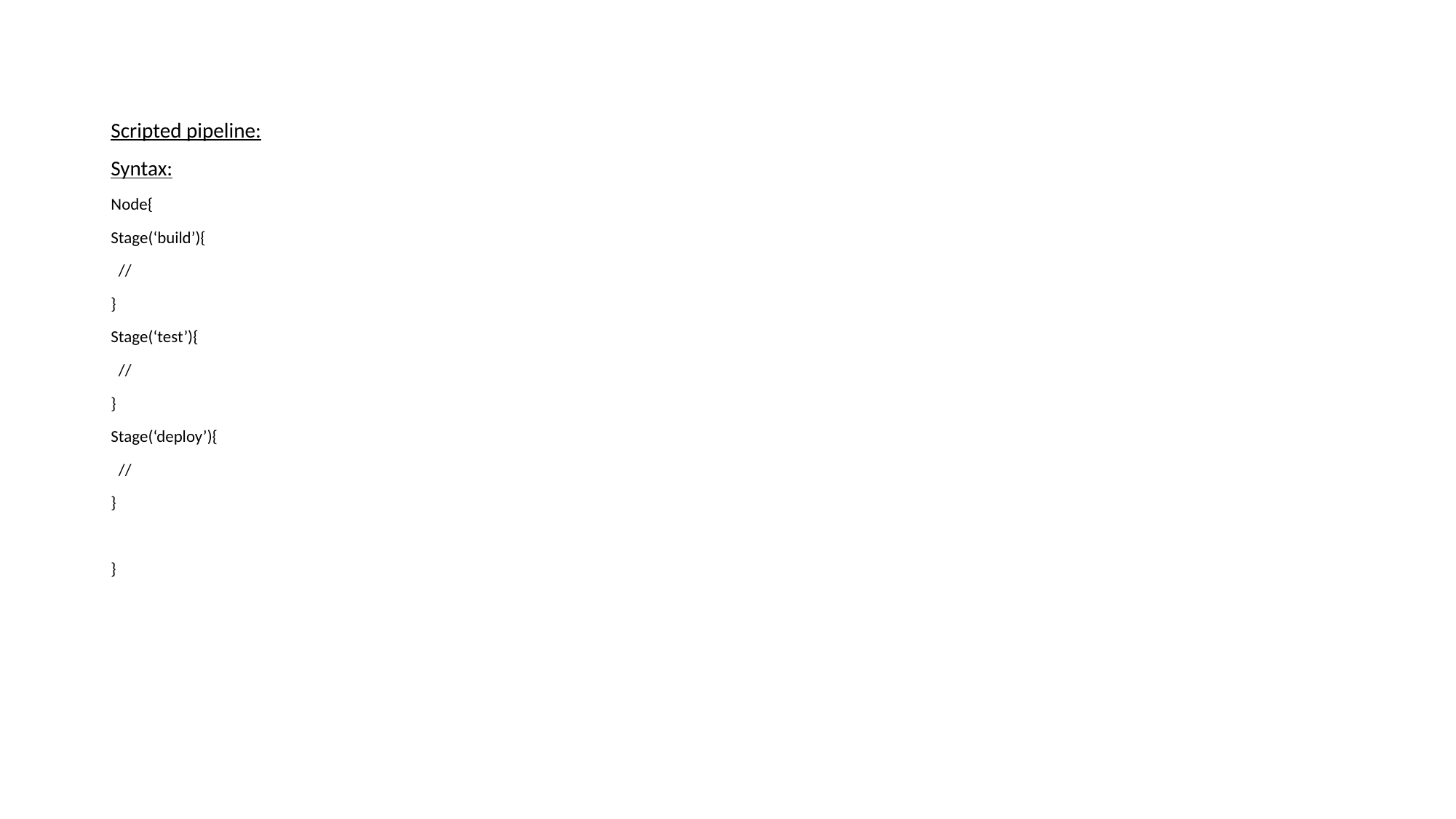

Scripted pipeline:
Syntax:
Node{
Stage(‘build’){
  //
}
Stage(‘test’){
  //
}
Stage(‘deploy’){
  //
}

}